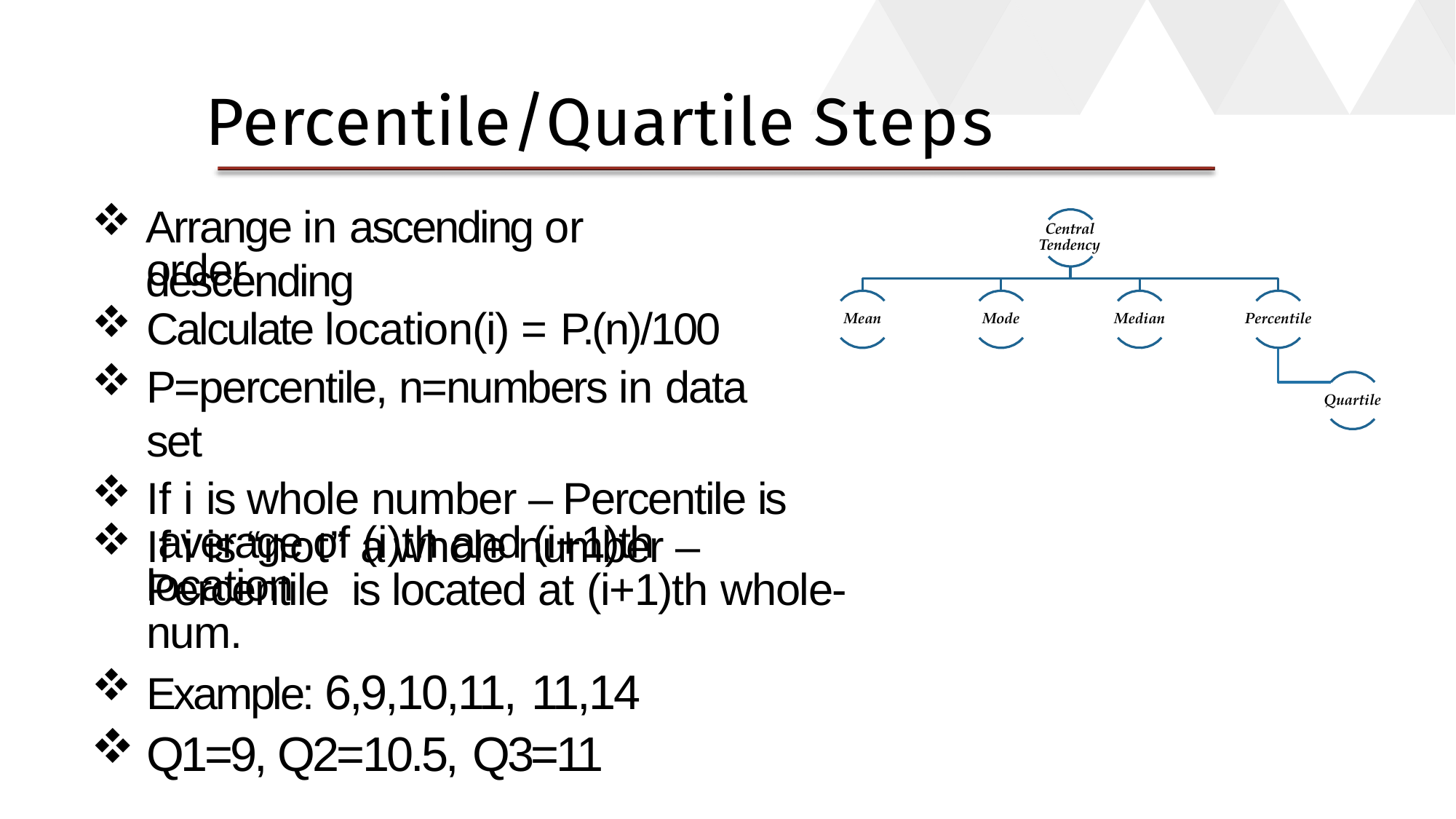

# Percentile/Quartile Steps
Arrange in ascending or descending

Central  Tendency
order
Calculate location(i) = P.(n)/100
P=percentile, n=numbers in data set
If i is whole number – Percentile is  average of (i)th and (i+1)th location

Mean
Mode
Median
Percentile

Quartile

If i is “not” a whole number – Percentile  is located at (i+1)th whole-num.
Example: 6,9,10,11, 11,14
Q1=9, Q2=10.5, Q3=11